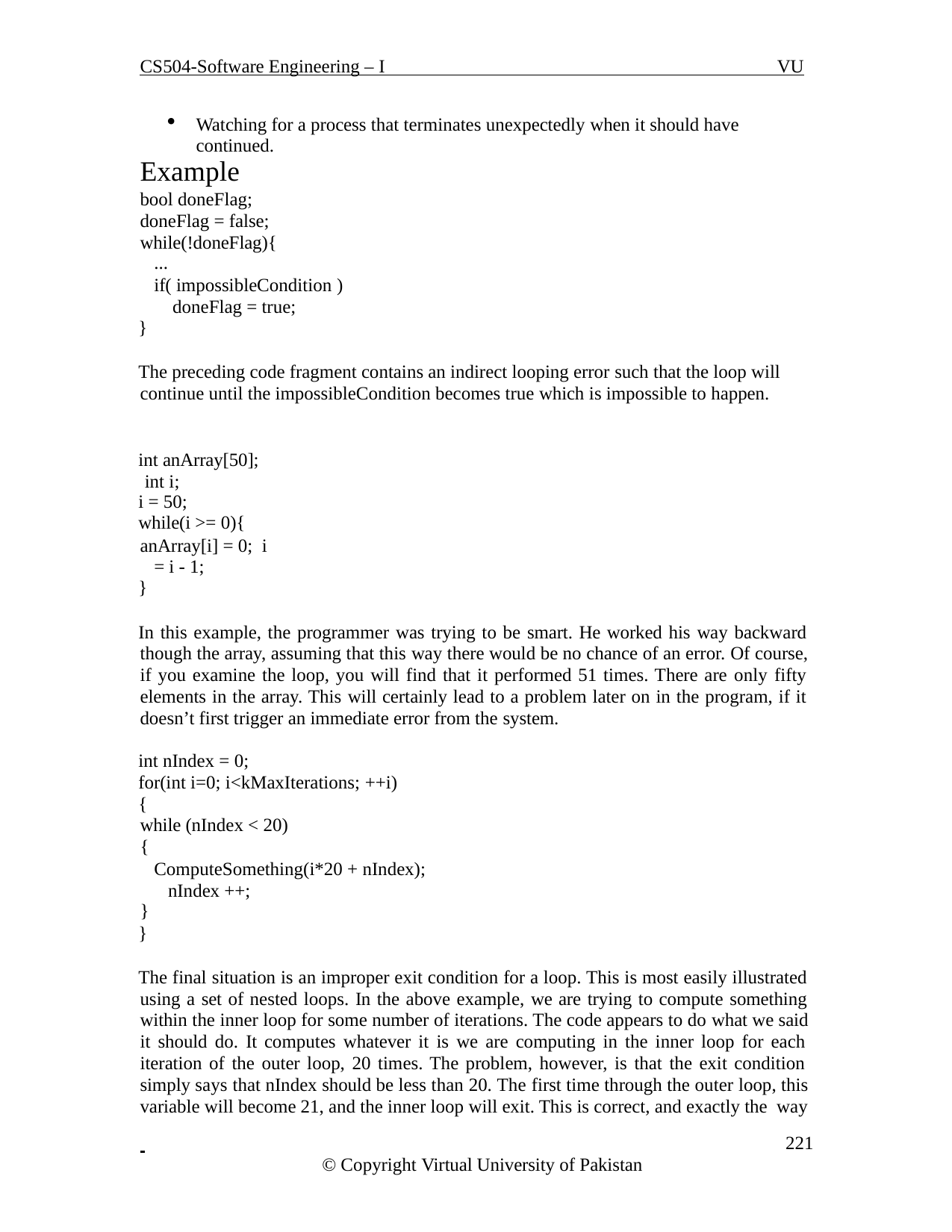

CS504-Software Engineering – I
VU

Watching for a process that terminates unexpectedly when it should have  continued.
Example
bool doneFlag;  doneFlag = false;  while(!doneFlag){
...
if( impossibleCondition )  doneFlag = true;
}

The preceding code fragment contains an indirect looping error such that the loop will  continue until the impossibleCondition becomes true which is impossible to happen.

int anArray[50];  int i;
i = 50;
while(i >= 0){
anArray[i] = 0;  i = i - 1;
}

In this example, the programmer was trying to be smart. He worked his way backward  though the array, assuming that this way there would be no chance of an error. Of course,  if you examine the loop, you will find that it performed 51 times. There are only fifty  elements in the array. This will certainly lead to a problem later on in the program, if it  doesn’t first trigger an immediate error from the system.

int nIndex = 0;
for(int i=0; i<kMaxIterations; ++i)
{
while (nIndex < 20)
{
ComputeSomething(i*20 + nIndex);  nIndex ++;
}
}

The final situation is an improper exit condition for a loop. This is most easily illustrated  using a set of nested loops. In the above example, we are trying to compute something  within the inner loop for some number of iterations. The code appears to do what we said  it should do. It computes whatever it is we are computing in the inner loop for each  iteration of the outer loop, 20 times. The problem, however, is that the exit condition  simply says that nIndex should be less than 20. The first time through the outer loop, this  variable will become 21, and the inner loop will exit. This is correct, and exactly the way
 	221
© Copyright Virtual University of Pakistan